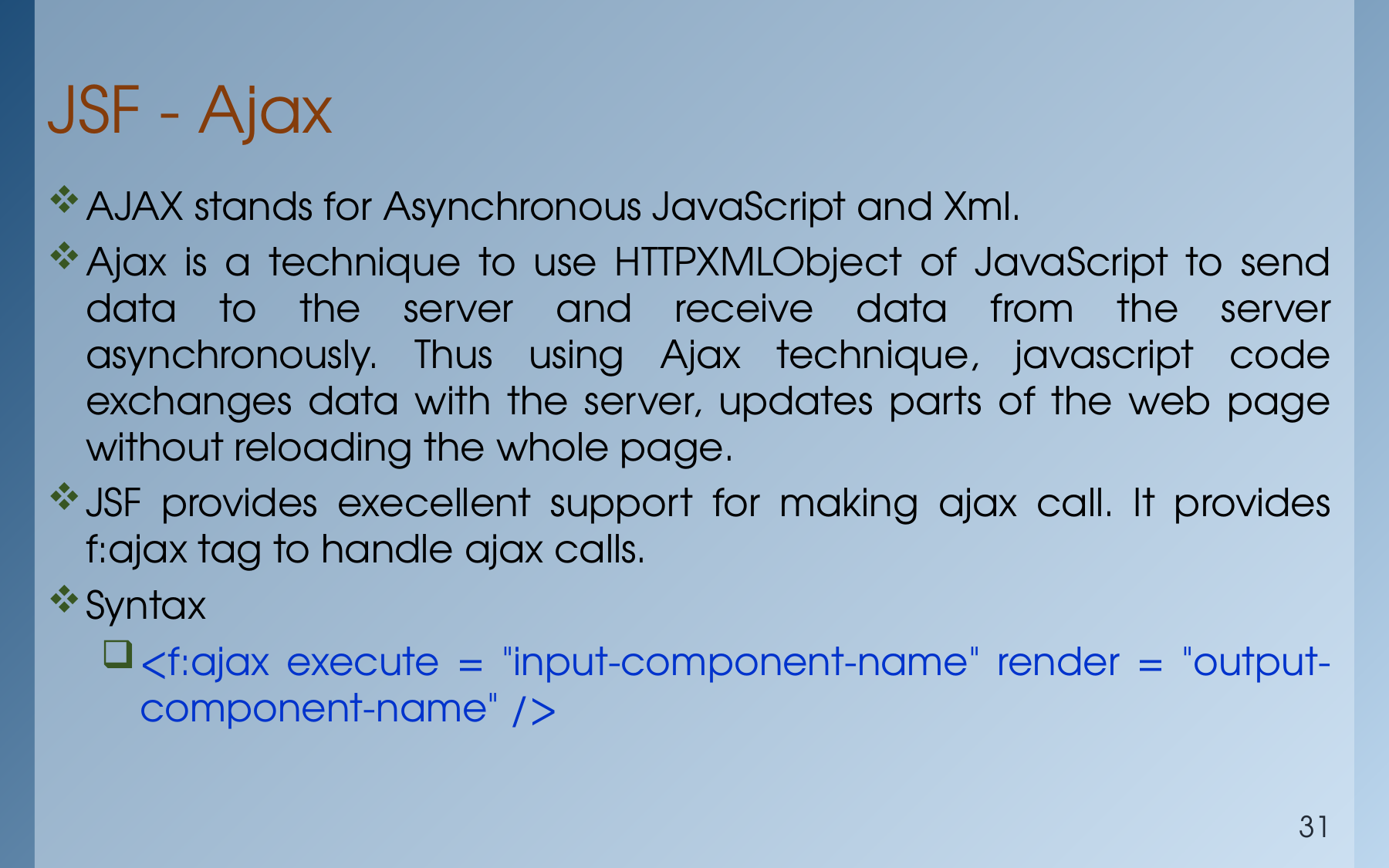

# JSF - Ajax
AJAX stands for Asynchronous JavaScript and Xml.
Ajax is a technique to use HTTPXMLObject of JavaScript to send data to the server and receive data from the server asynchronously. Thus using Ajax technique, javascript code exchanges data with the server, updates parts of the web page without reloading the whole page.
JSF provides execellent support for making ajax call. It provides f:ajax tag to handle ajax calls.
Syntax
<f:ajax execute = "input-component-name" render = "output-component-name" />

31